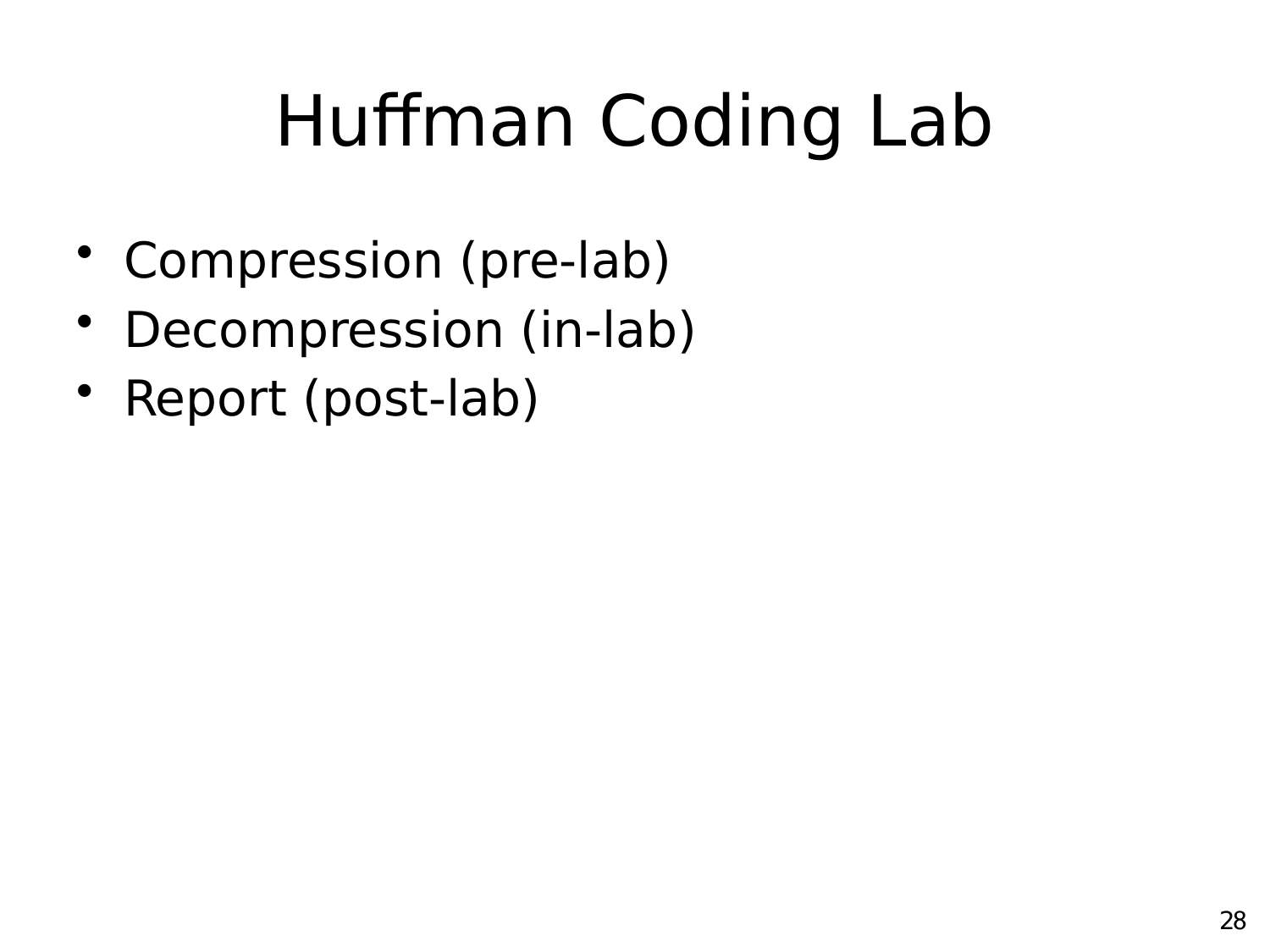

# Huffman Coding Lab
Compression (pre-lab)
Decompression (in-lab)
Report (post-lab)